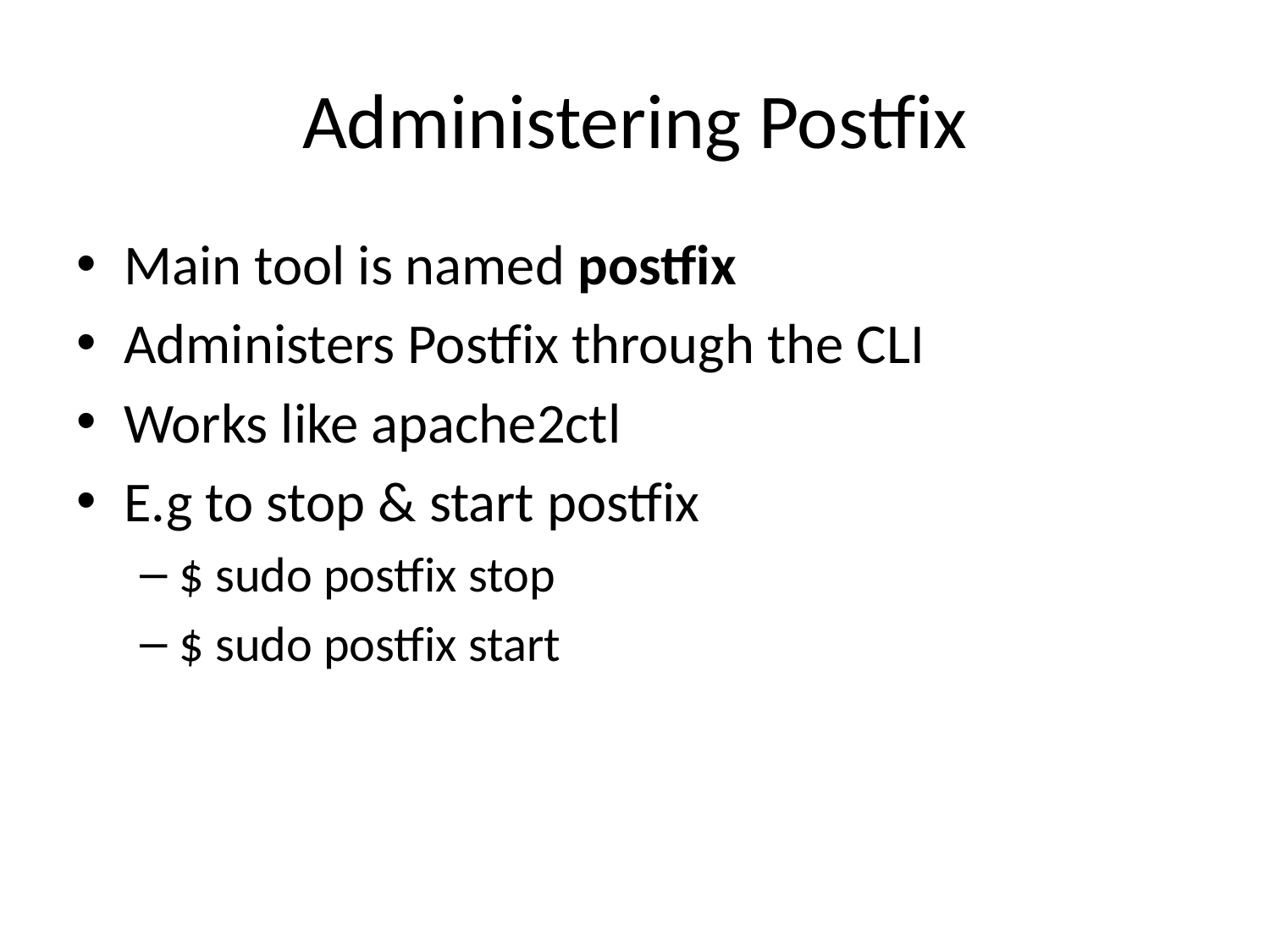

# Administering Postfix
Main tool is named postfix
Administers Postfix through the CLI
Works like apache2ctl
E.g to stop & start postfix
$ sudo postfix stop
$ sudo postfix start